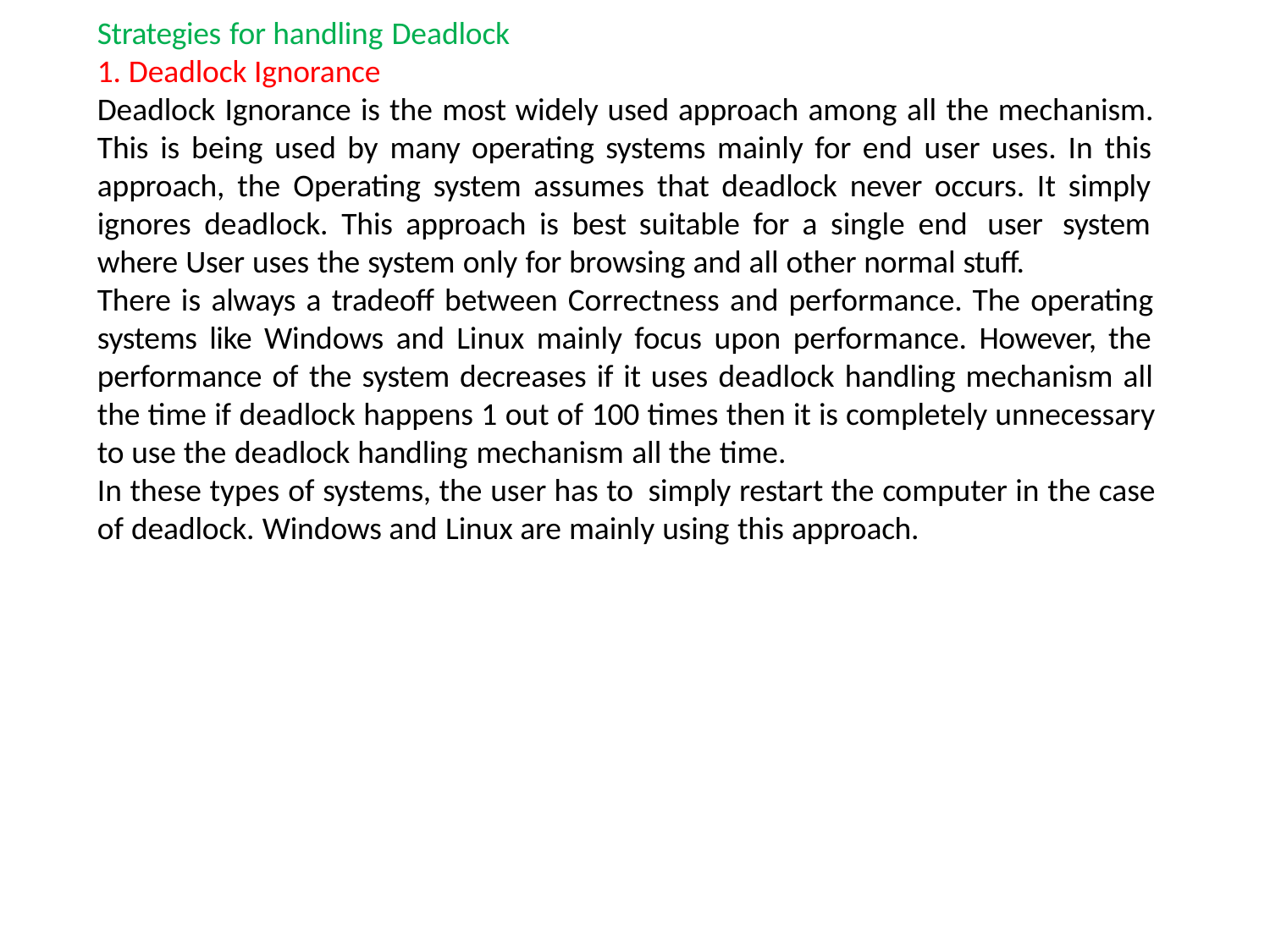

Strategies for handling Deadlock
1. Deadlock Ignorance
Deadlock Ignorance is the most widely used approach among all the mechanism.  This is being used by many operating systems mainly for end user uses. In this  approach, the Operating system assumes that deadlock never occurs. It simply  ignores deadlock. This approach is best suitable for a single end user system  where User uses the system only for browsing and all other normal stuff.
There is always a tradeoff between Correctness and performance. The operating  systems like Windows and Linux mainly focus upon performance. However, the  performance of the system decreases if it uses deadlock handling mechanism all  the time if deadlock happens 1 out of 100 times then it is completely unnecessary  to use the deadlock handling mechanism all the time.
In these types of systems, the user has to simply restart the computer in the case  of deadlock. Windows and Linux are mainly using this approach.